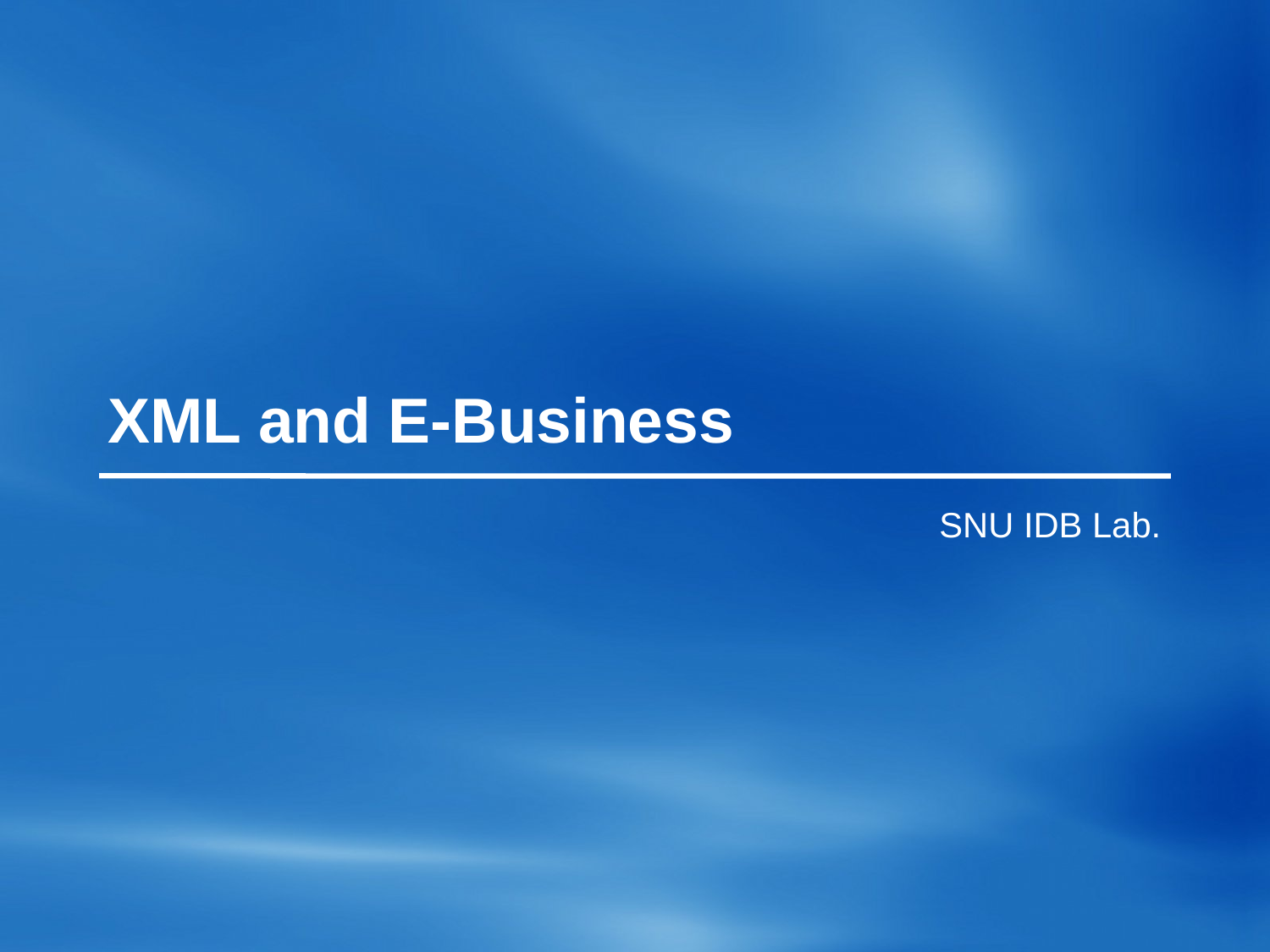

# XML and E-Business
SNU IDB Lab.